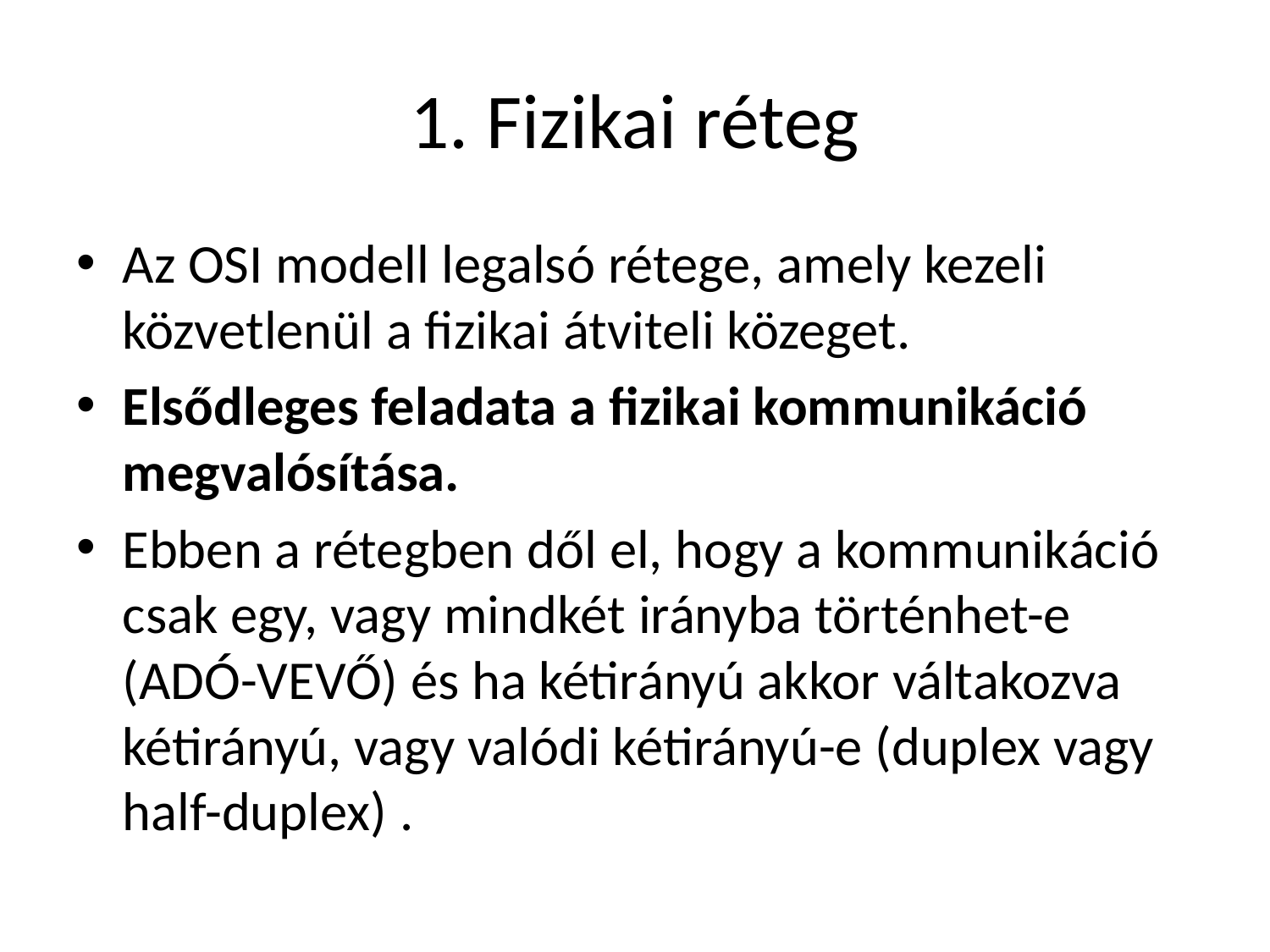

# 1. Fizikai réteg
Az OSI modell legalsó rétege, amely kezeli közvetlenül a fizikai átviteli közeget.
Elsődleges feladata a fizikai kommunikáció megvalósítása.
Ebben a rétegben dől el, hogy a kommunikáció csak egy, vagy mindkét irányba történhet-e (ADÓ-VEVŐ) és ha kétirányú akkor váltakozva kétirányú, vagy valódi kétirányú-e (duplex vagy half-duplex) .